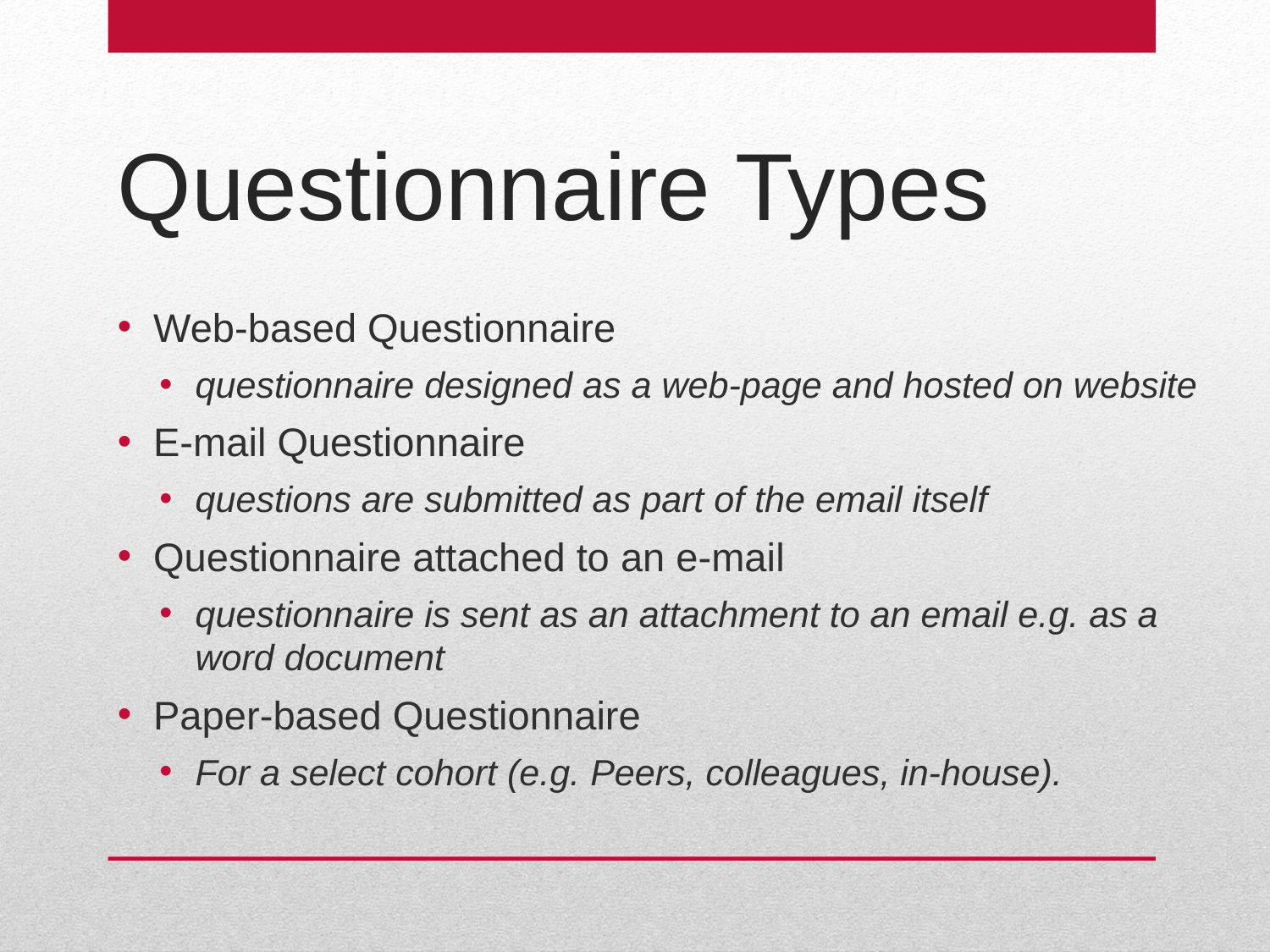

# Questionnaire Types
Web-based Questionnaire
questionnaire designed as a web-page and hosted on website
E-mail Questionnaire
questions are submitted as part of the email itself
Questionnaire attached to an e-mail
questionnaire is sent as an attachment to an email e.g. as a word document
Paper-based Questionnaire
For a select cohort (e.g. Peers, colleagues, in-house).